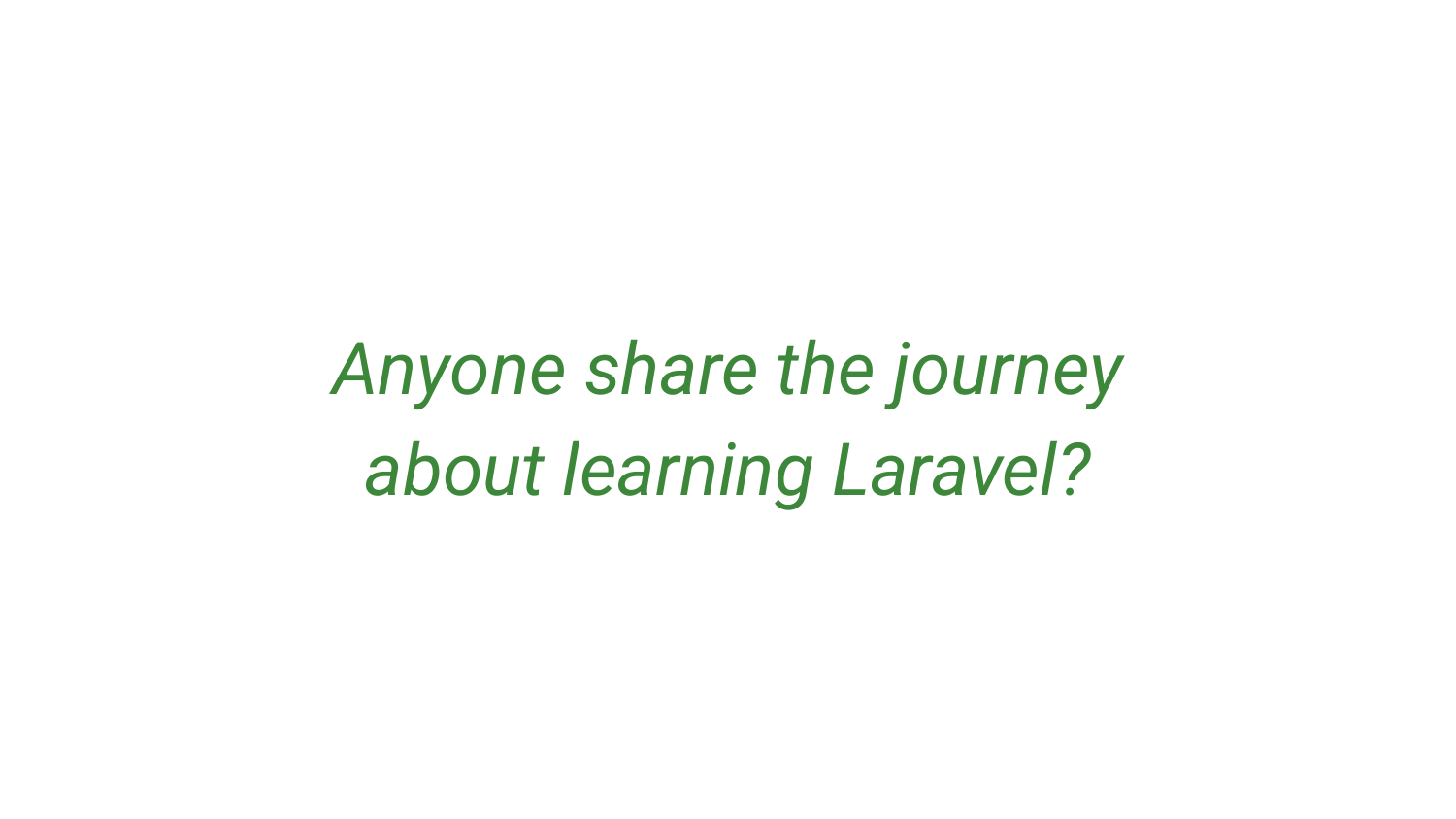

Anyone share the journey about learning Laravel?